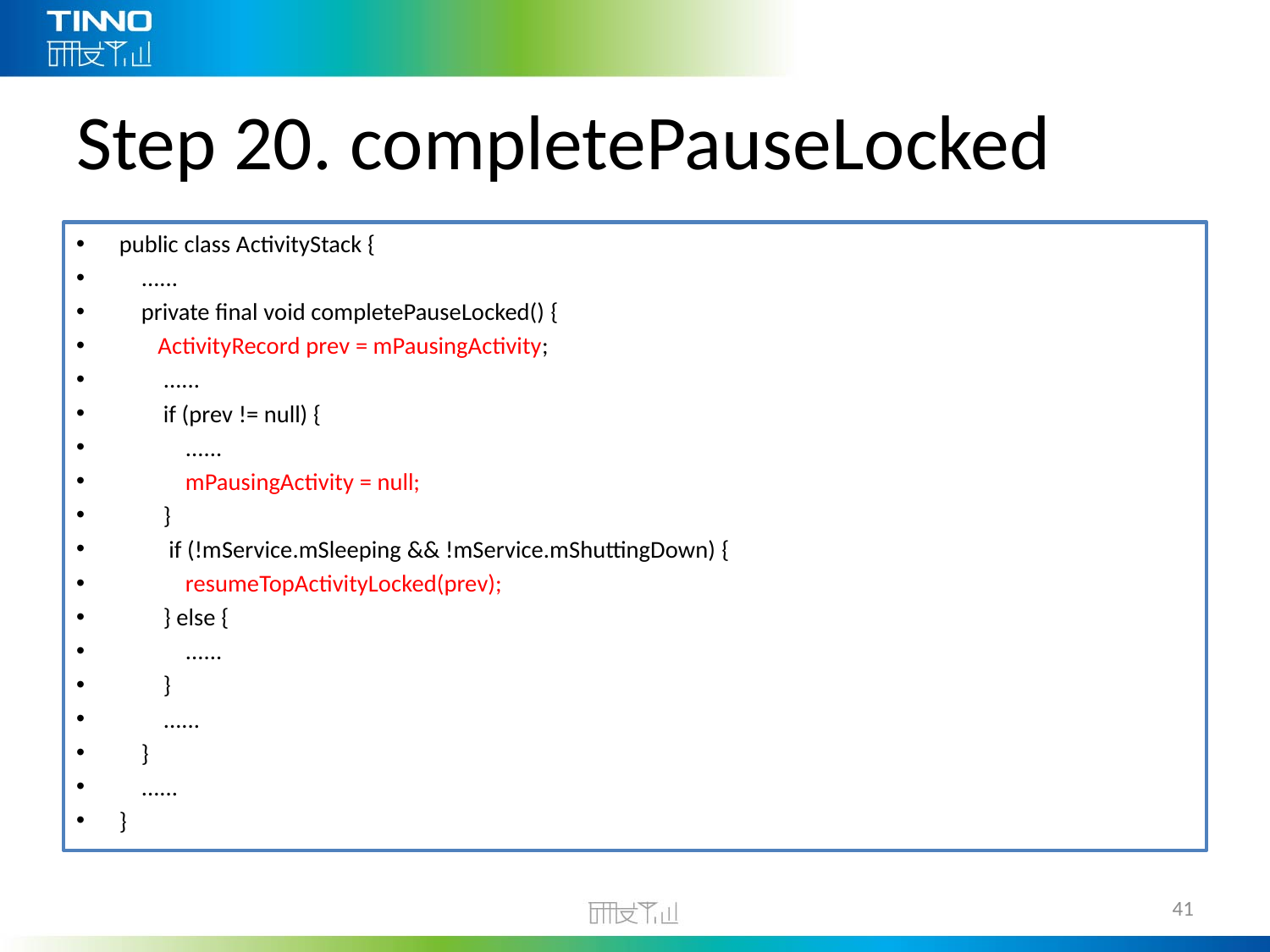

# Step 20. completePauseLocked
public class ActivityStack {
    ......
    private final void completePauseLocked() {
       ActivityRecord prev = mPausingActivity;
        ......
        if (prev != null) {
            ......
            mPausingActivity = null;
        }
         if (!mService.mSleeping && !mService.mShuttingDown) {
            resumeTopActivityLocked(prev);
        } else {
            ......
        }
        ......
    }
    ......
}

41